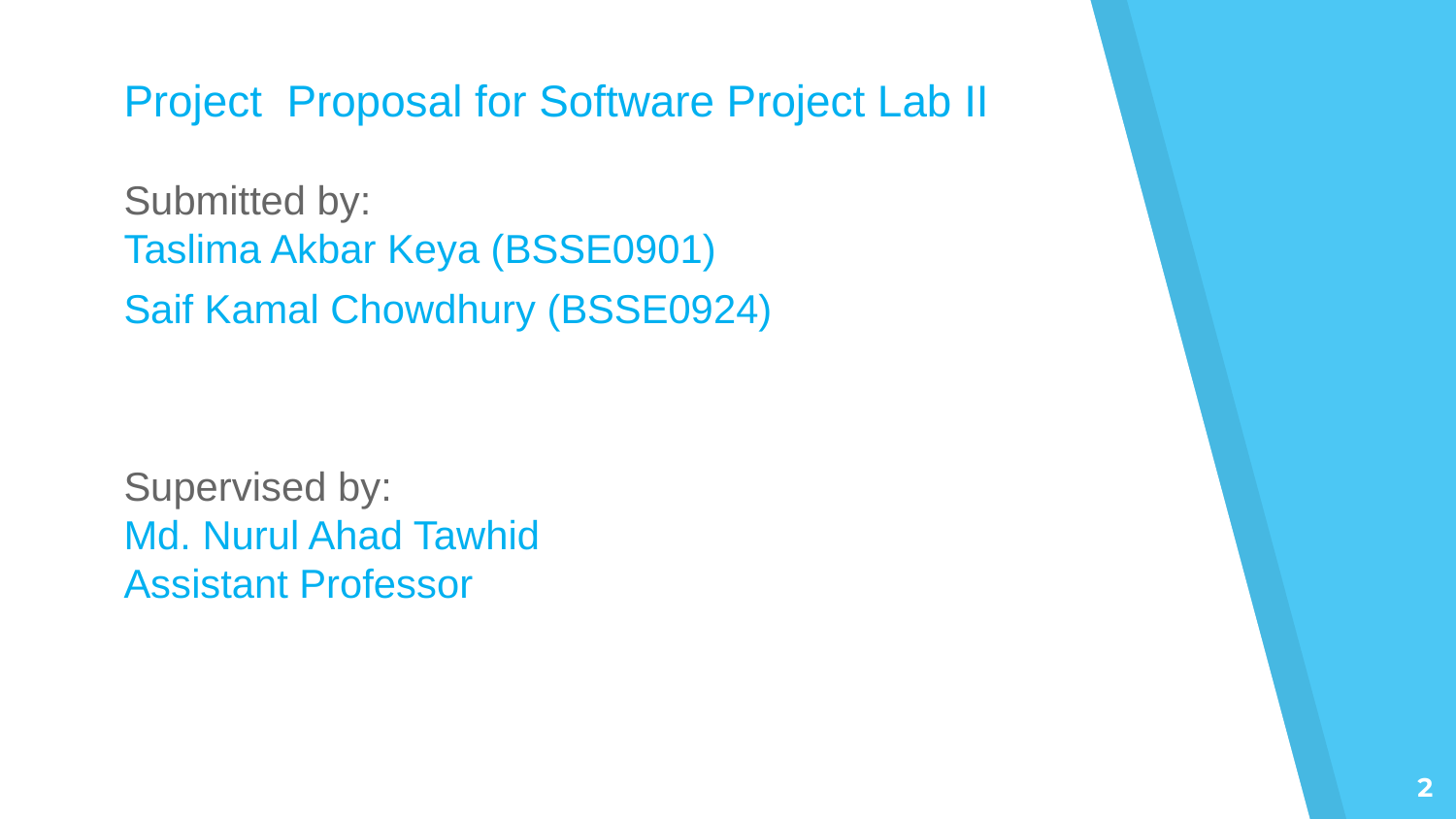

Project  Proposal for Software Project Lab II
Submitted by:
Taslima Akbar Keya (BSSE0901)
Saif Kamal Chowdhury (BSSE0924)

Supervised by:
Md. Nurul Ahad Tawhid
Assistant Professor
2